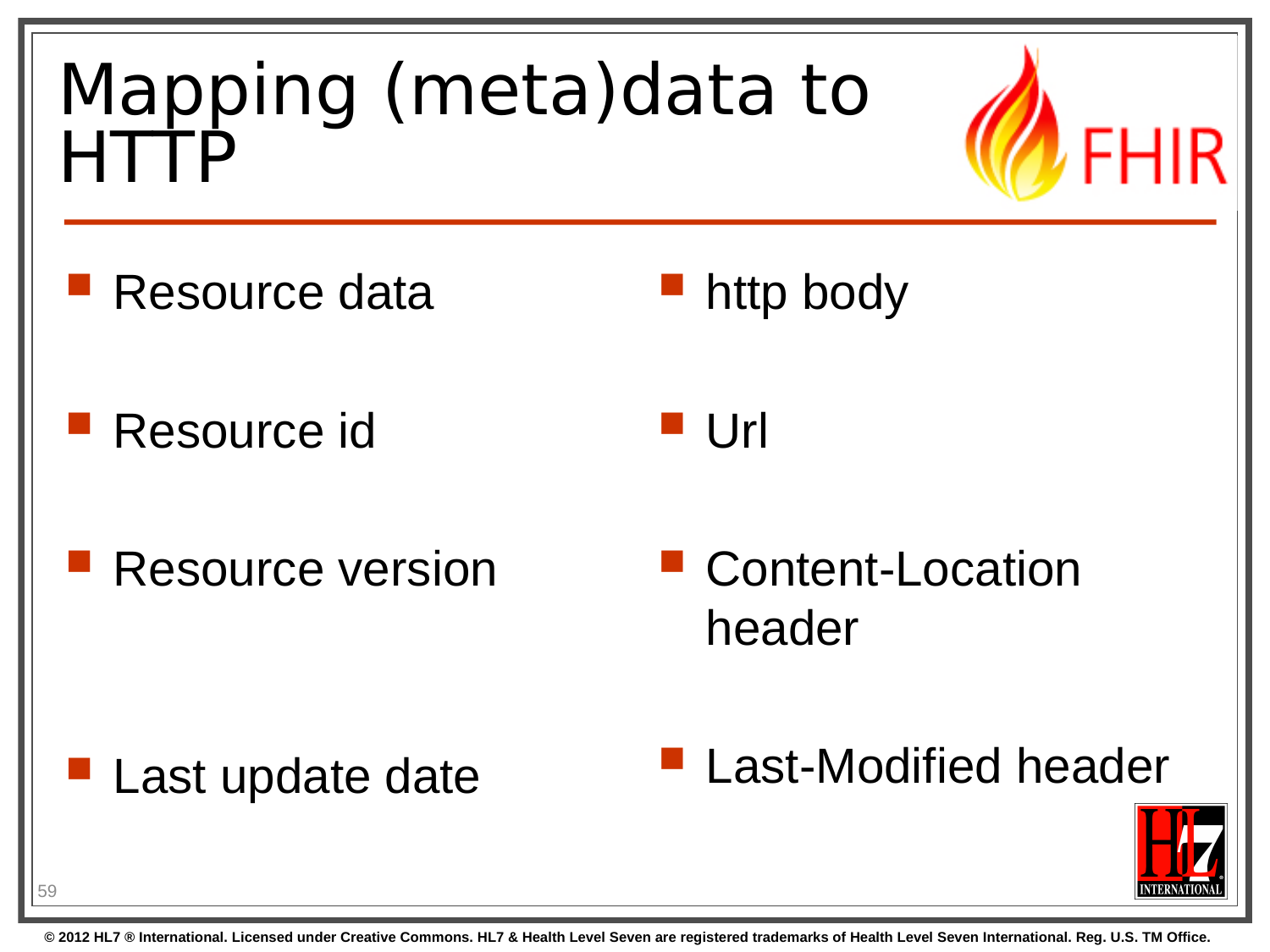

# Mapping (meta)data to HTTP
Resource data

Resource id

Resource version

Last update date
http body

Url

Content-Location header

Last-Modified header
59